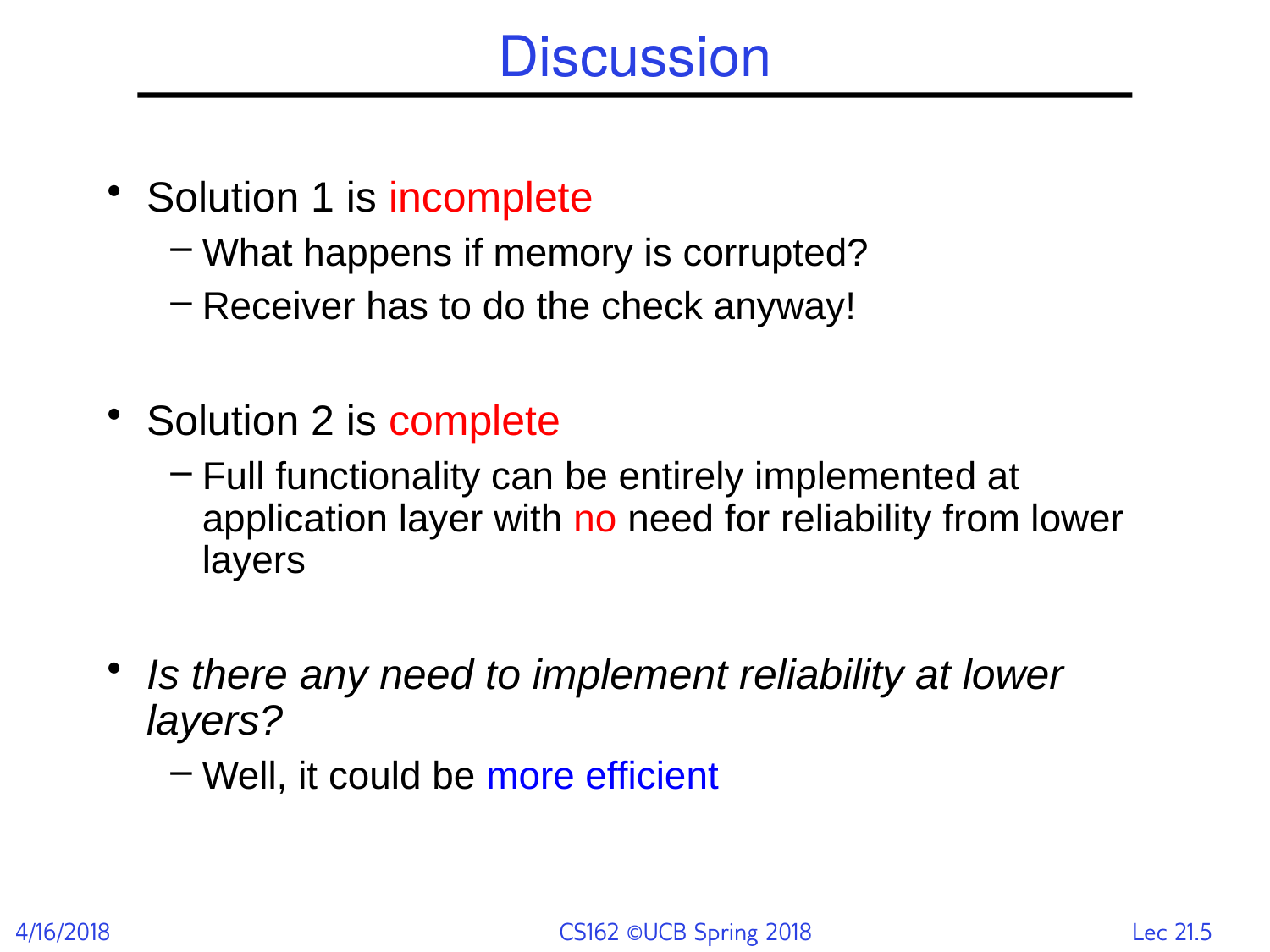

# Discussion
Solution 1 is incomplete
What happens if memory is corrupted?
Receiver has to do the check anyway!

Solution 2 is complete
Full functionality can be entirely implemented at application layer with no need for reliability from lower layers

Is there any need to implement reliability at lower layers?
Well, it could be more efficient